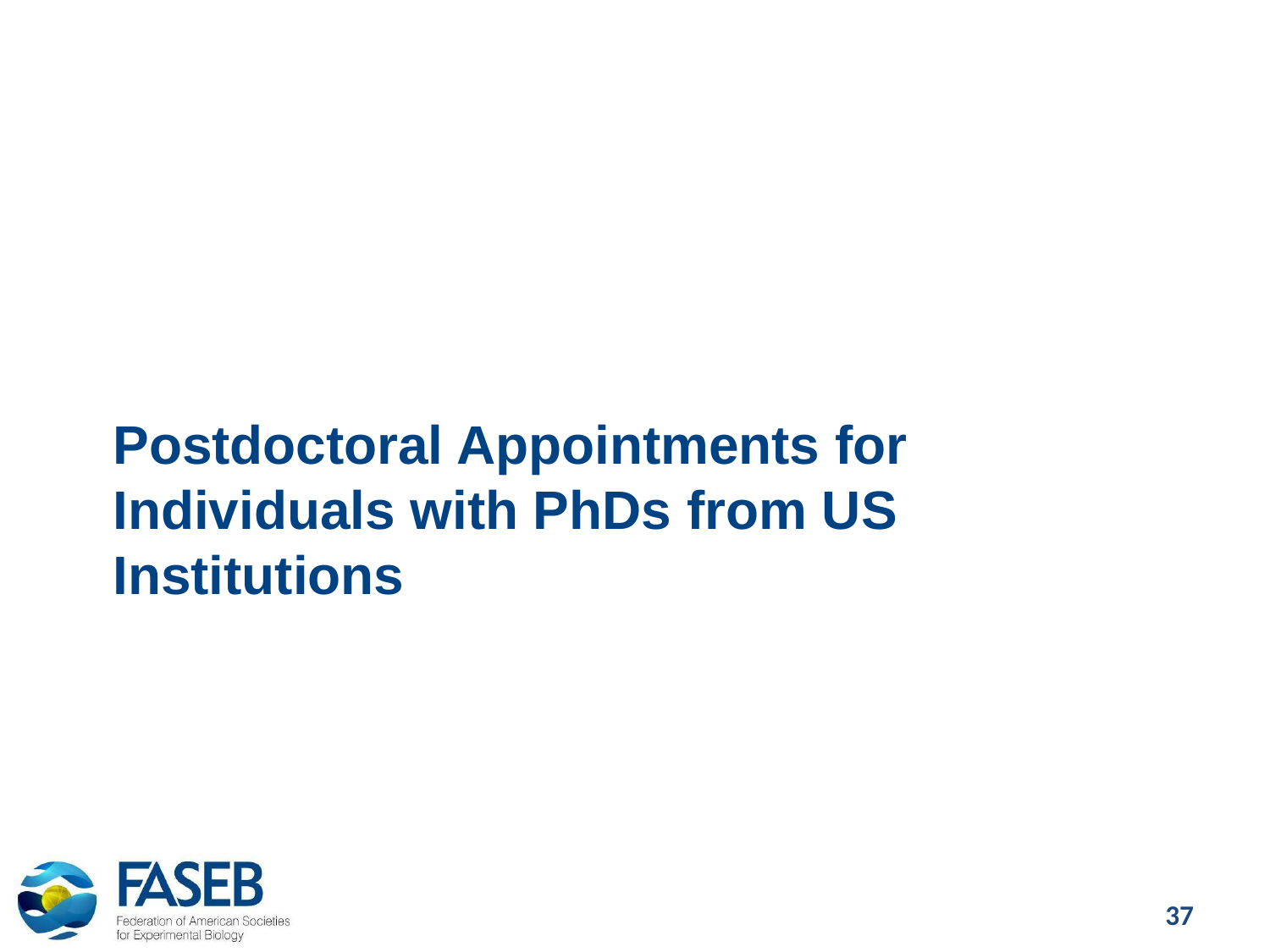

Postdoctoral Appointments for Individuals with PhDs from US Institutions
37